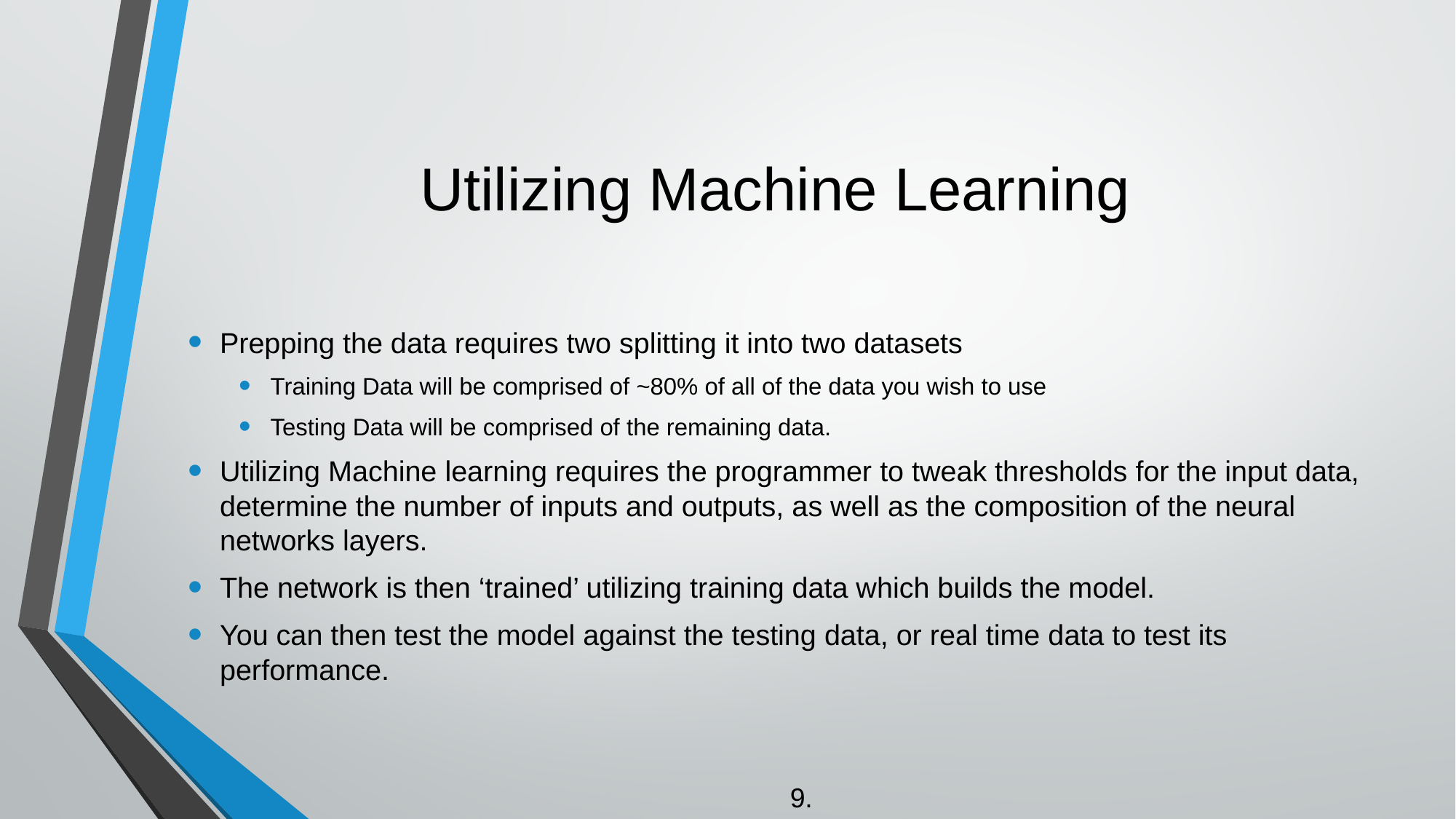

# Utilizing Machine Learning
Prepping the data requires two splitting it into two datasets
Training Data will be comprised of ~80% of all of the data you wish to use
Testing Data will be comprised of the remaining data.
Utilizing Machine learning requires the programmer to tweak thresholds for the input data, determine the number of inputs and outputs, as well as the composition of the neural networks layers.
The network is then ‘trained’ utilizing training data which builds the model.
You can then test the model against the testing data, or real time data to test its performance.
9. A simple deep learning model for stock price prediction